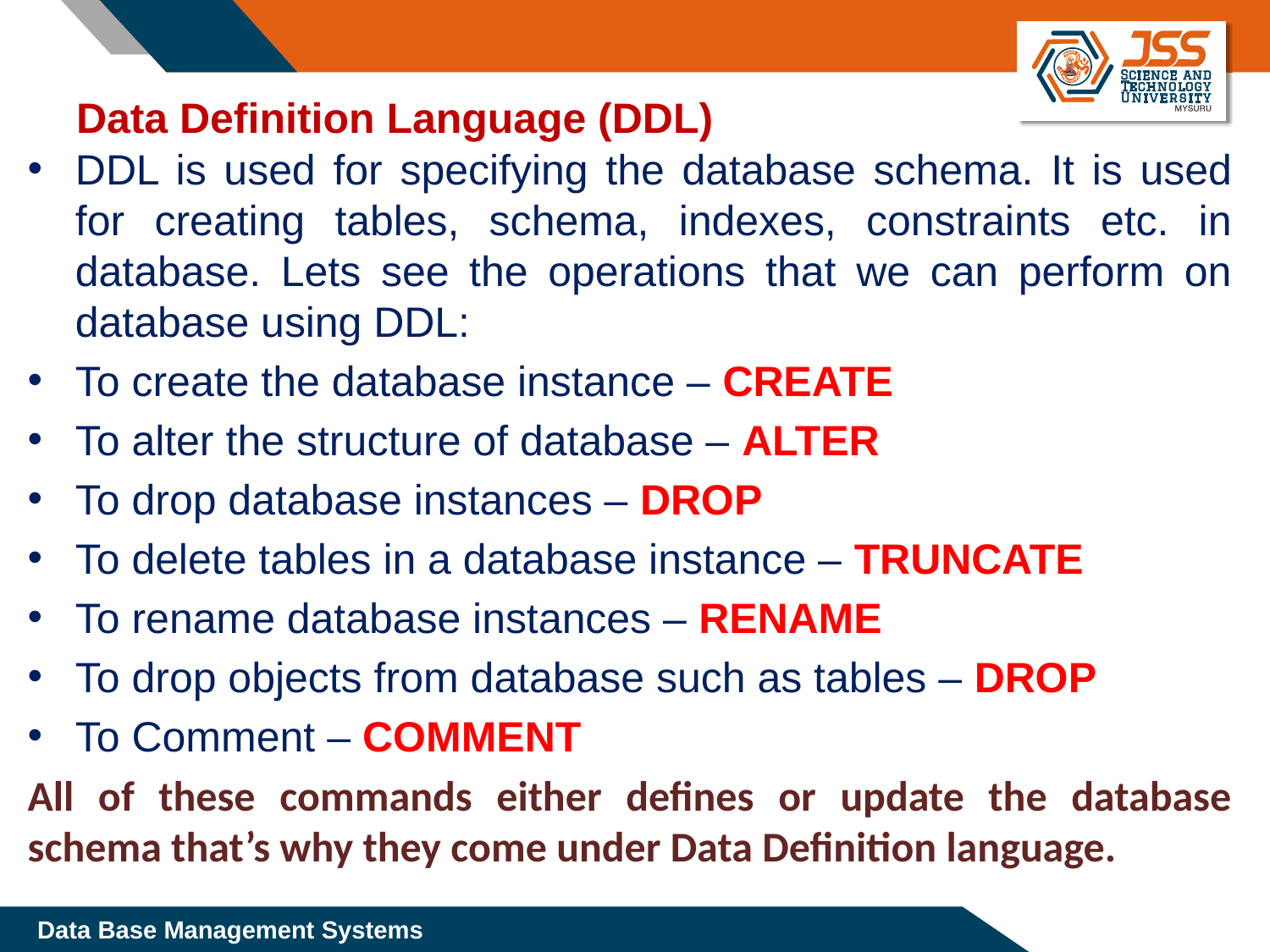

# Data Definition Language (DDL)
DDL is used for specifying the database schema. It is used for creating tables, schema, indexes, constraints etc. in database. Lets see the operations that we can perform on database using DDL:
To create the database instance – CREATE
To alter the structure of database – ALTER
To drop database instances – DROP
To delete tables in a database instance – TRUNCATE
To rename database instances – RENAME
To drop objects from database such as tables – DROP
To Comment – COMMENT
All of these commands either defines or update the database schema that’s why they come under Data Definition language.

Data Base Management Systems